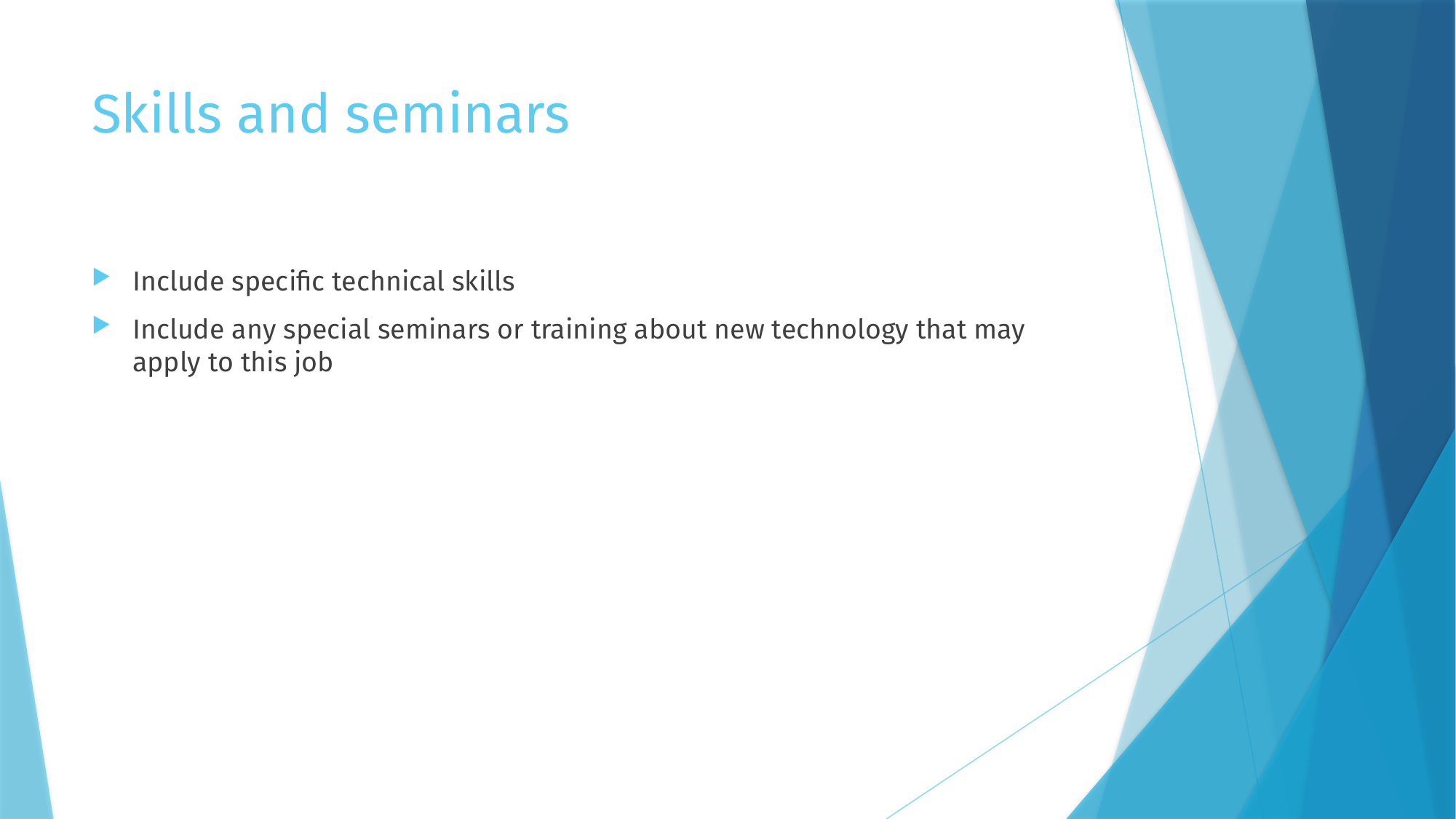

# Skills and seminars
Include specific technical skills
Include any special seminars or training about new technology that may apply to this job